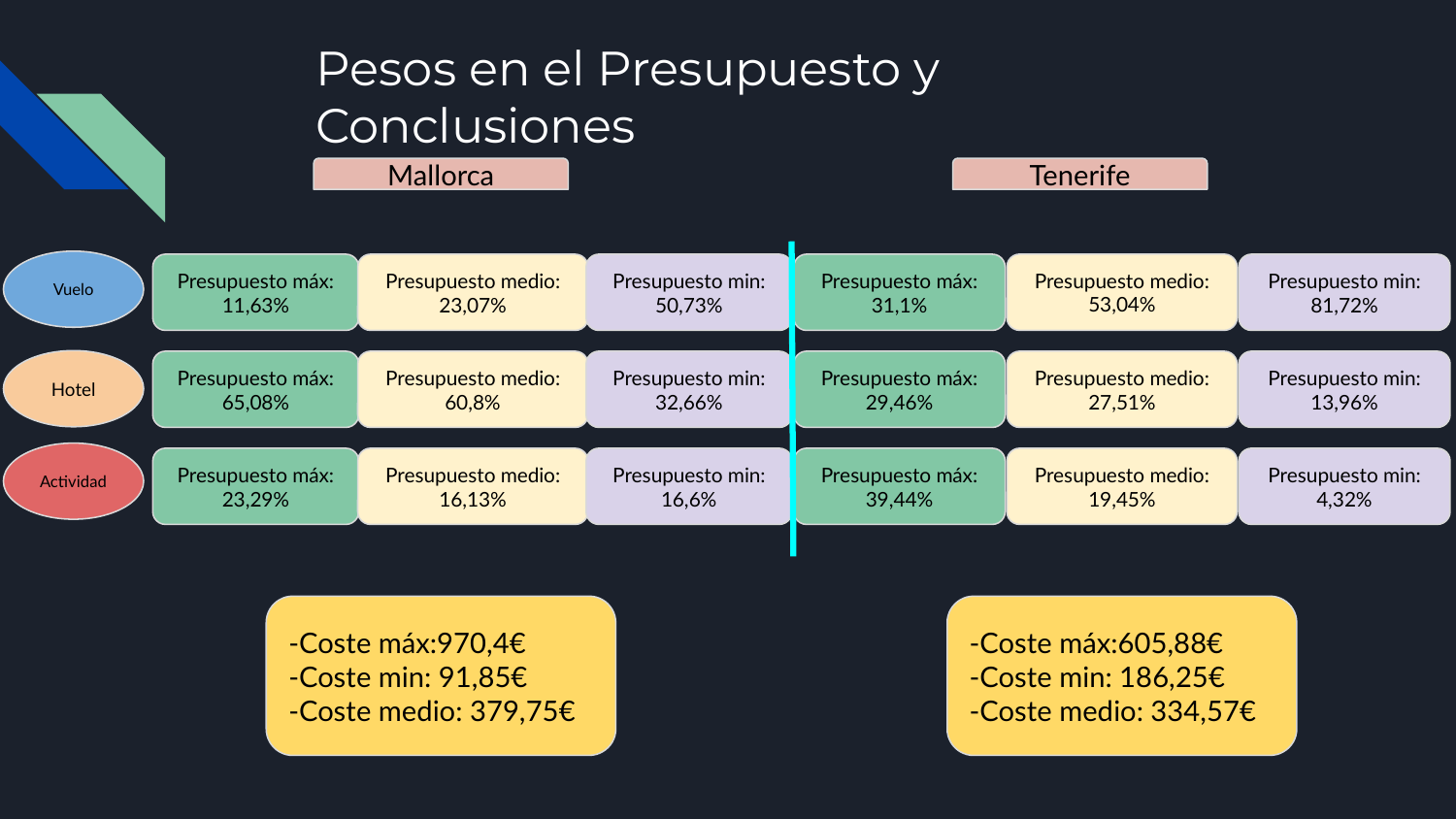

# Pesos en el Presupuesto y Conclusiones
Mallorca
Tenerife
Vuelo
Presupuesto medio: 53,04%
Presupuesto máx: 11,63%
Presupuesto min: 50,73%
Presupuesto máx: 31,1%
Presupuesto medio: 23,07%
Presupuesto min: 81,72%
Hotel
Presupuesto medio: 27,51%
Presupuesto máx: 65,08%
Presupuesto min: 32,66%
Presupuesto máx: 29,46%
Presupuesto medio: 60,8%
Presupuesto min: 13,96%
Actividad
Presupuesto medio: 19,45%
Presupuesto máx: 23,29%
Presupuesto min: 16,6%
Presupuesto máx: 39,44%
Presupuesto medio: 16,13%
Presupuesto min: 4,32%
-Coste máx:970,4€
-Coste min: 91,85€
-Coste medio: 379,75€
-Coste máx:605,88€
-Coste min: 186,25€
-Coste medio: 334,57€